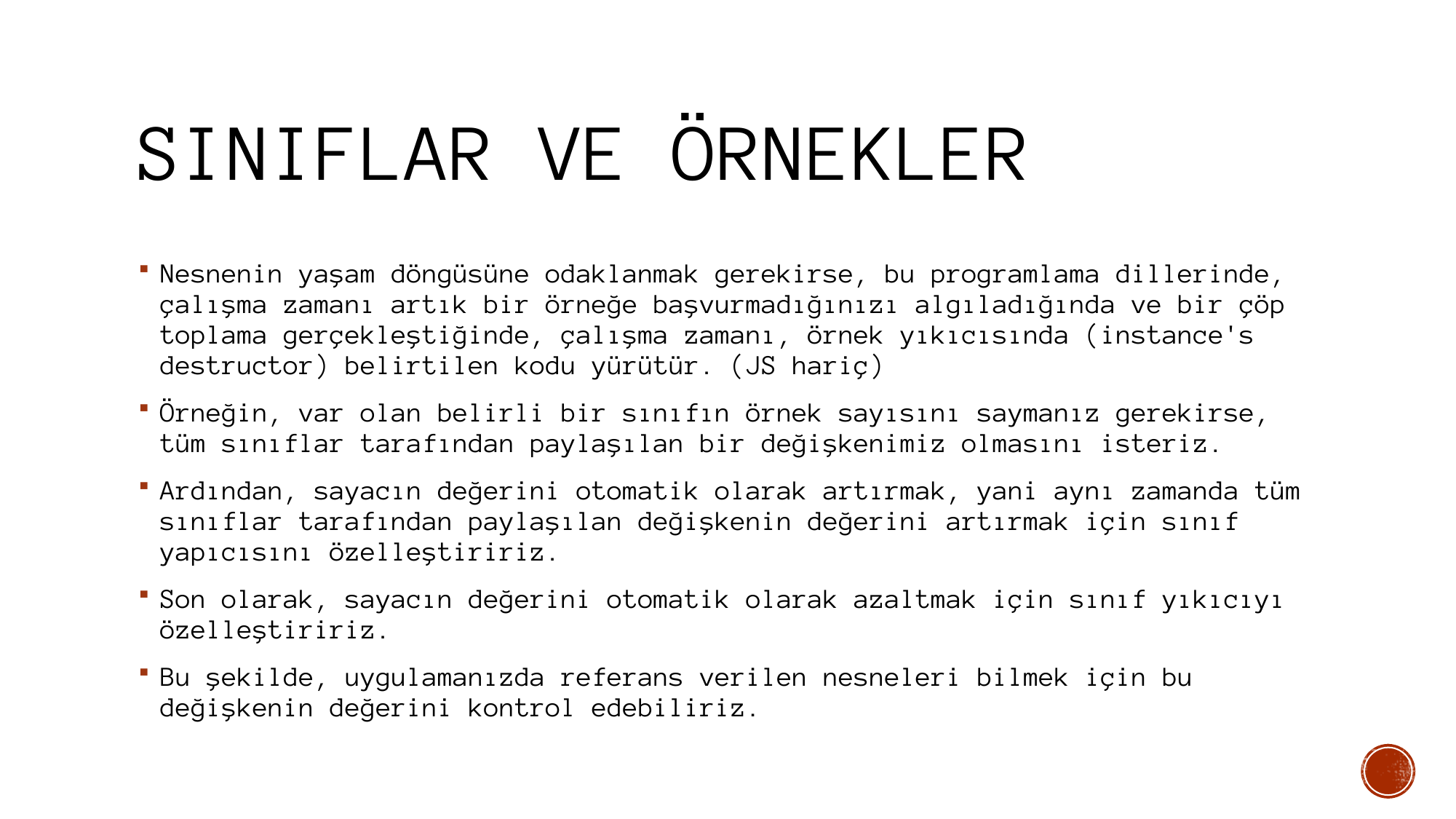

# Sınıflar ve örnekler
Nesnenin yaşam döngüsüne odaklanmak gerekirse, bu programlama dillerinde, çalışma zamanı artık bir örneğe başvurmadığınızı algıladığında ve bir çöp toplama gerçekleştiğinde, çalışma zamanı, örnek yıkıcısında (instance's destructor) belirtilen kodu yürütür. (JS hariç)
Örneğin, var olan belirli bir sınıfın örnek sayısını saymanız gerekirse, tüm sınıflar tarafından paylaşılan bir değişkenimiz olmasını isteriz.
Ardından, sayacın değerini otomatik olarak artırmak, yani aynı zamanda tüm sınıflar tarafından paylaşılan değişkenin değerini artırmak için sınıf yapıcısını özelleştiririz.
Son olarak, sayacın değerini otomatik olarak azaltmak için sınıf yıkıcıyı özelleştiririz.
Bu şekilde, uygulamanızda referans verilen nesneleri bilmek için bu değişkenin değerini kontrol edebiliriz.